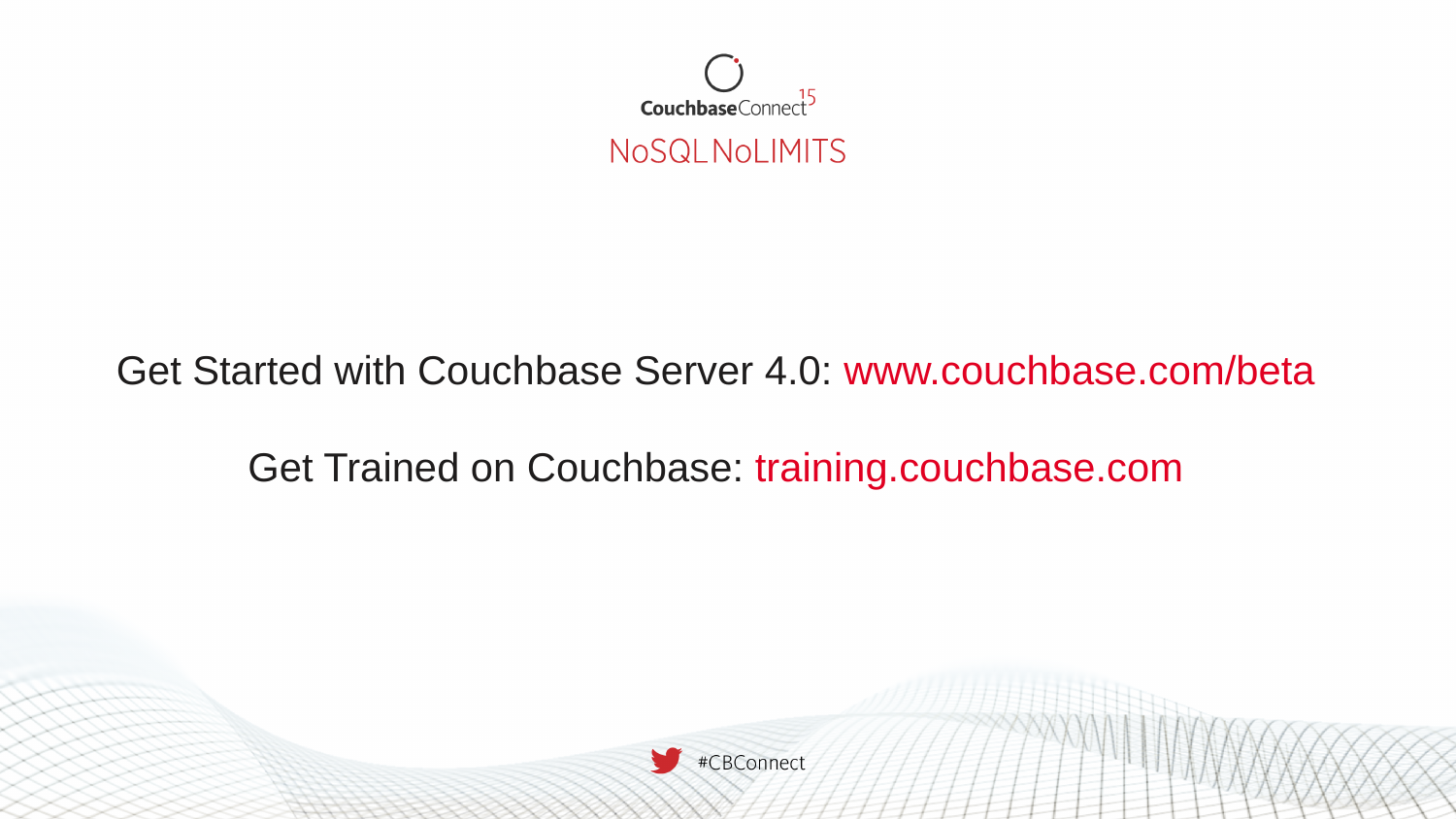

Get Started with Couchbase Server 4.0: www.couchbase.com/beta

Get Trained on Couchbase: training.couchbase.com